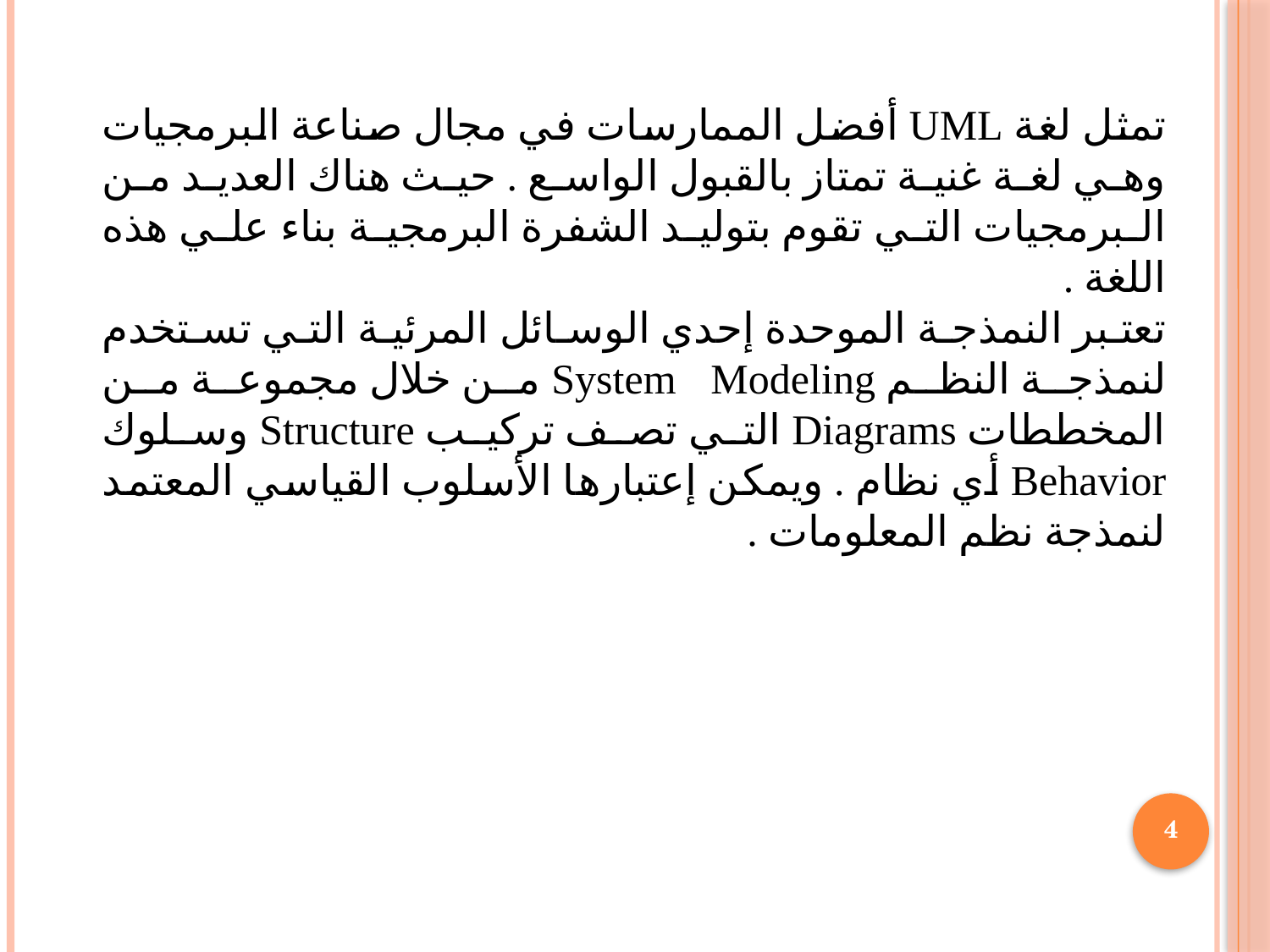

تمثل لغة UML أفضل الممارسات في مجال صناعة البرمجيات وهي لغة غنية تمتاز بالقبول الواسع . حيث هناك العديد من البرمجيات التي تقوم بتوليد الشفرة البرمجية بناء علي هذه اللغة .
	تعتبر النمذجة الموحدة إحدي الوسائل المرئية التي تستخدم لنمذجة النظم System Modeling من خلال مجموعة من المخططات Diagrams التي تصف تركيب Structure وسلوك Behavior أي نظام . ويمكن إعتبارها الأسلوب القياسي المعتمد لنمذجة نظم المعلومات .
4